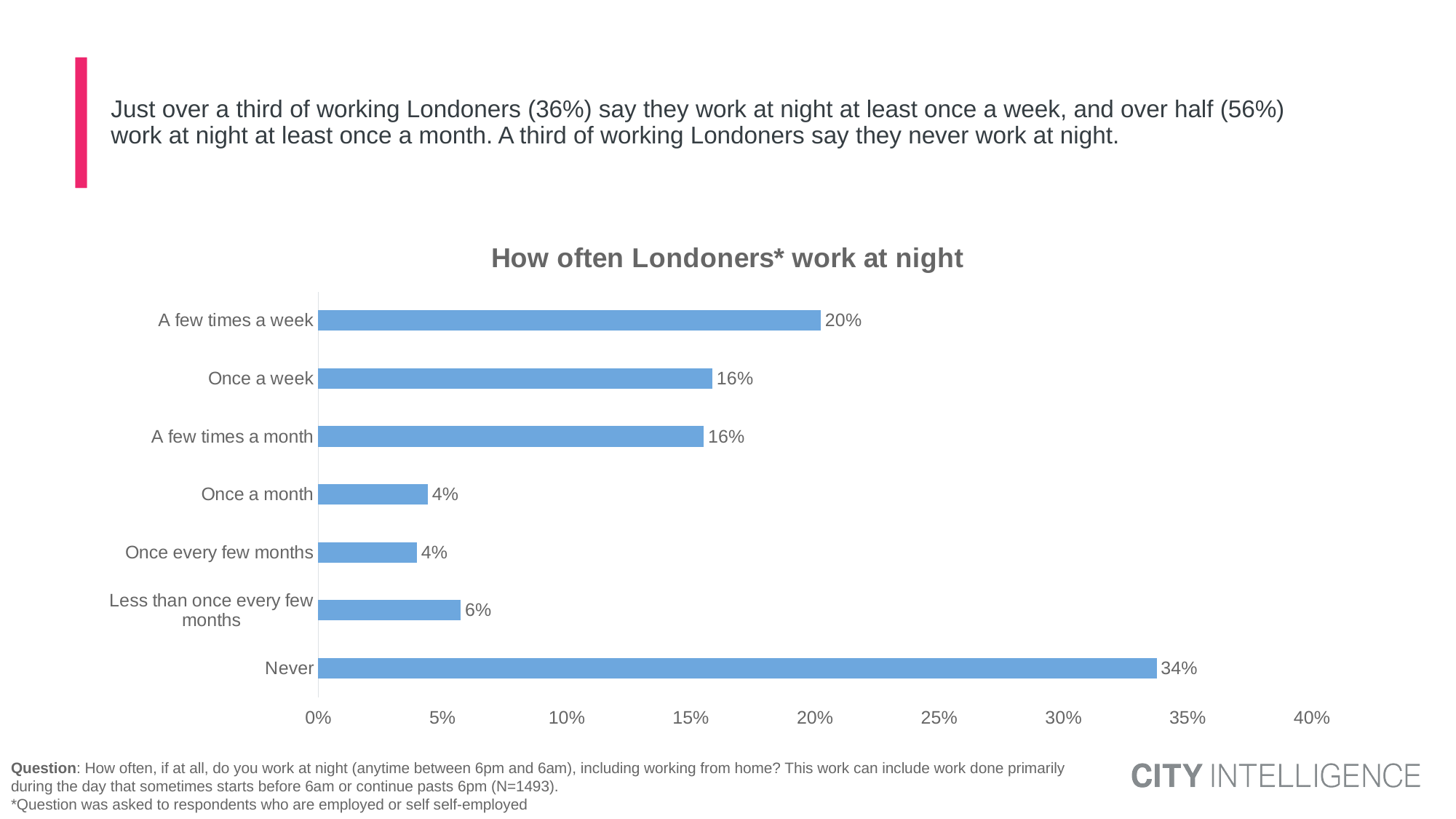

# Just over a third of working Londoners (36%) say they work at night at least once a week, and over half (56%) work at night at least once a month. A third of working Londoners say they never work at night.

### Chart: How often Londoners* work at night

| Category | Series 1 |
|---|---|
| A few times a week | 0.2023693299313422 |
| Once a week | 0.1587136627028948 |
| A few times a month | 0.155224822829235 |
| Once a month | 0.04419422593374279 |
| Once every few months | 0.03978862112941499 |
| Less than once every few months | 0.05740656701923048 |
| Never | 0.3375449360879619 |
Question: How often, if at all, do you work at night (anytime between 6pm and 6am), including working from home? This work can include work done primarily during the day that sometimes starts before 6am or continue pasts 6pm (N=1493).
*Question was asked to respondents who are employed or self self-employed